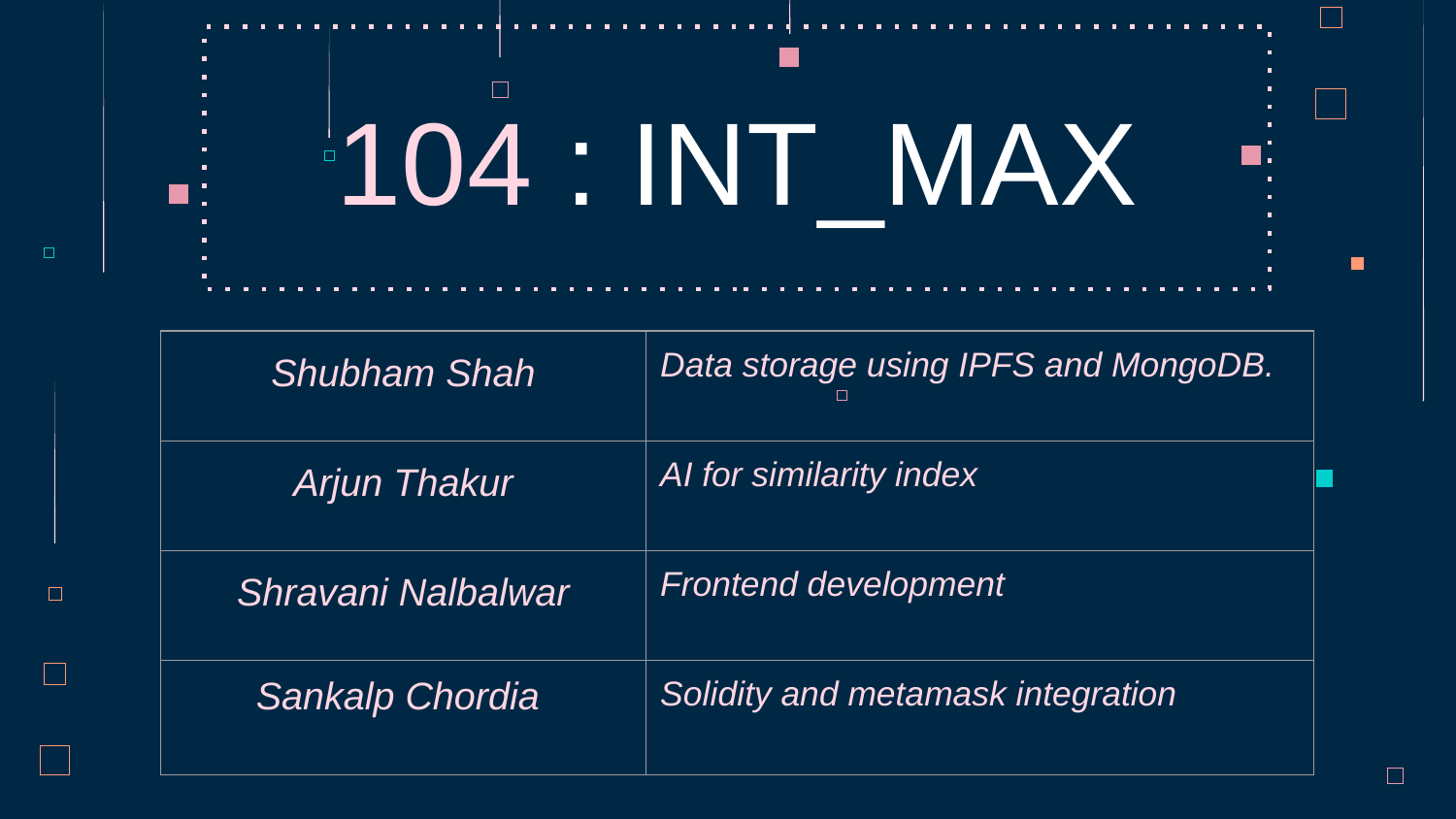

# 104 : INT_MAX
| Shubham Shah | Data storage using IPFS and MongoDB. |
| --- | --- |
| Arjun Thakur | AI for similarity index |
| Shravani Nalbalwar | Frontend development |
| Sankalp Chordia | Solidity and metamask integration |